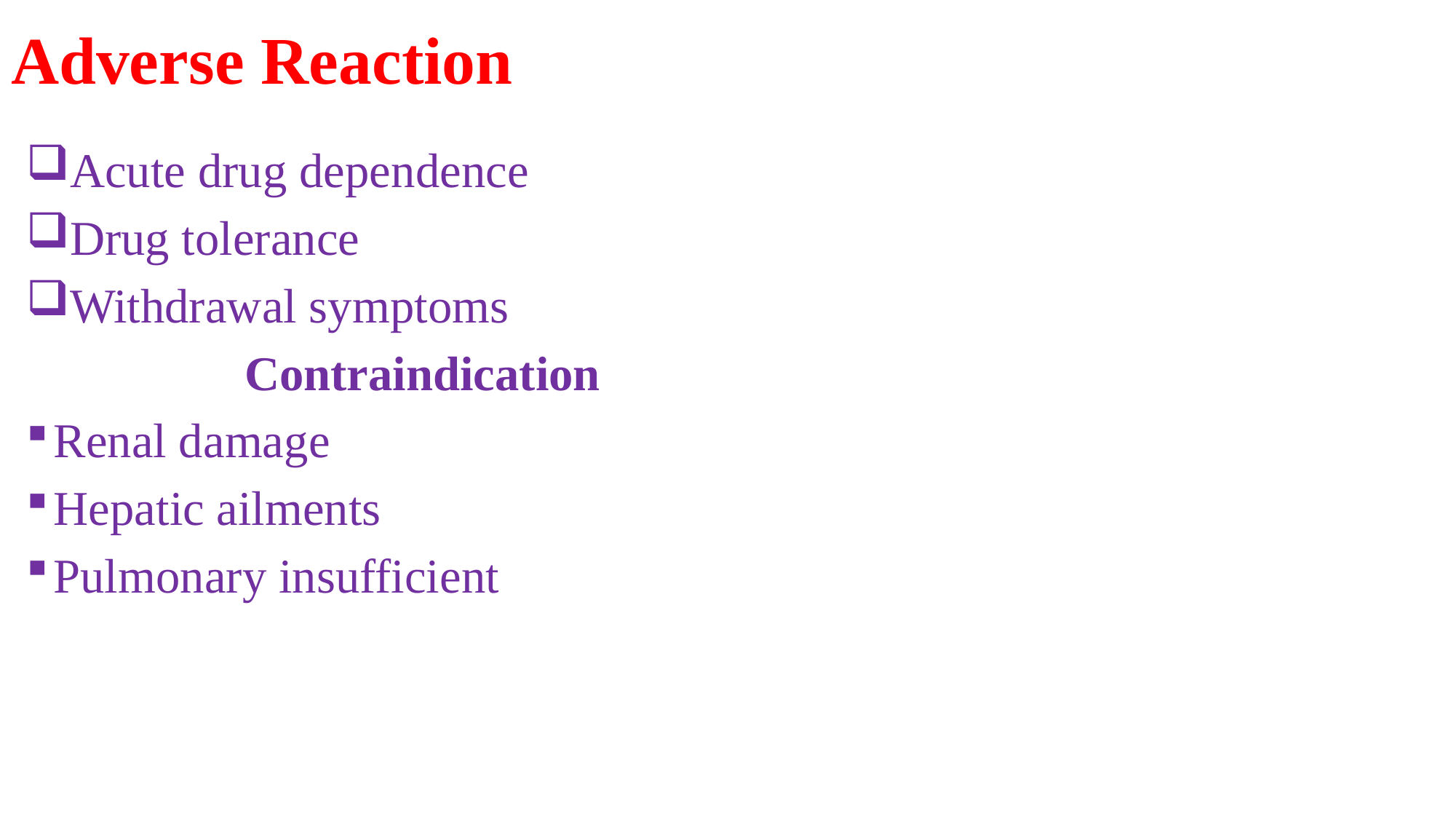

# Adverse Reaction
Acute drug dependence
Drug tolerance
Withdrawal symptoms
		Contraindication
Renal damage
Hepatic ailments
Pulmonary insufficient